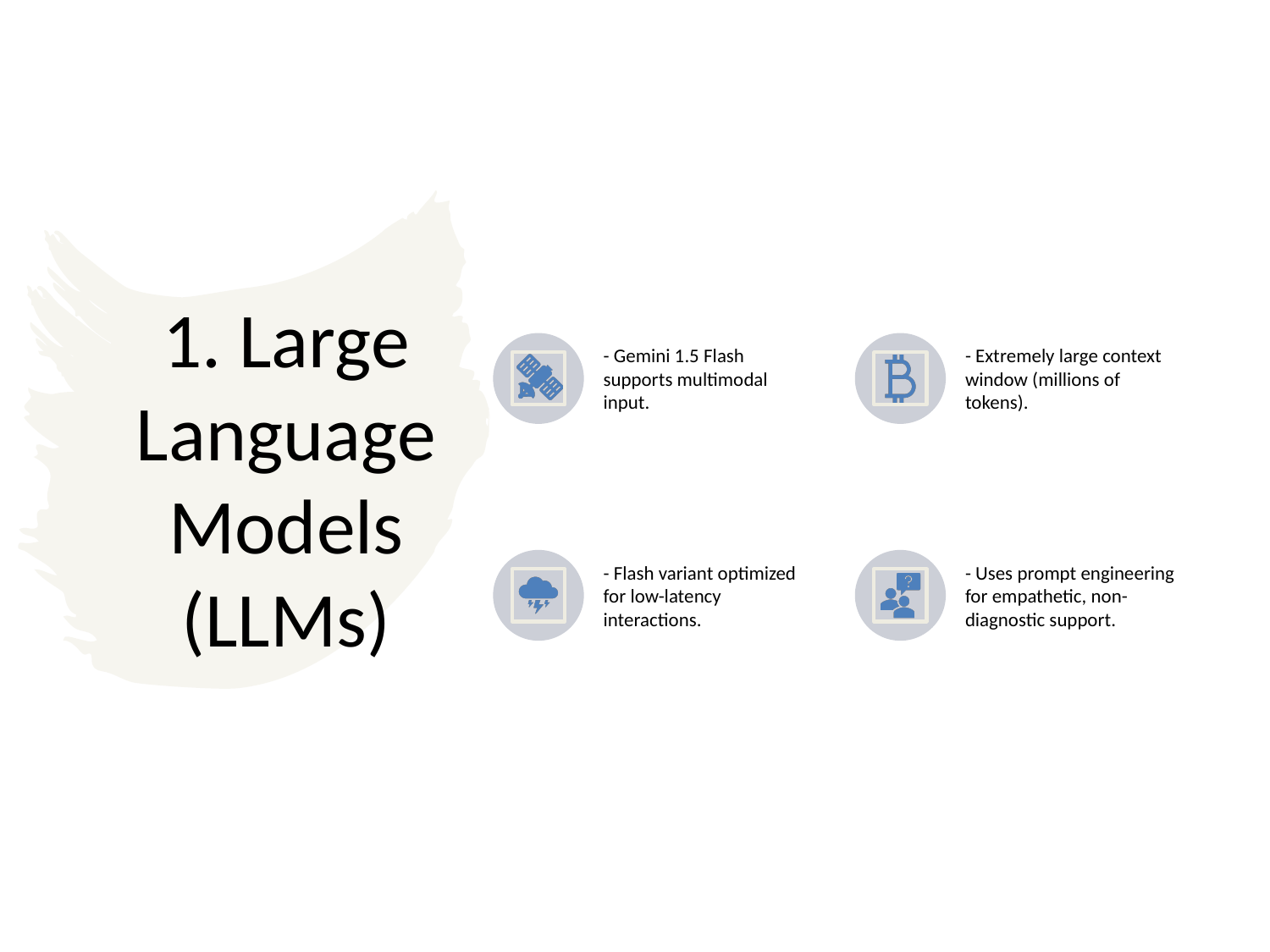

# 1. Large Language Models (LLMs)
- Gemini 1.5 Flash supports multimodal input.
- Extremely large context window (millions of tokens).
- Flash variant optimized for low-latency interactions.
- Uses prompt engineering for empathetic, non-diagnostic support.